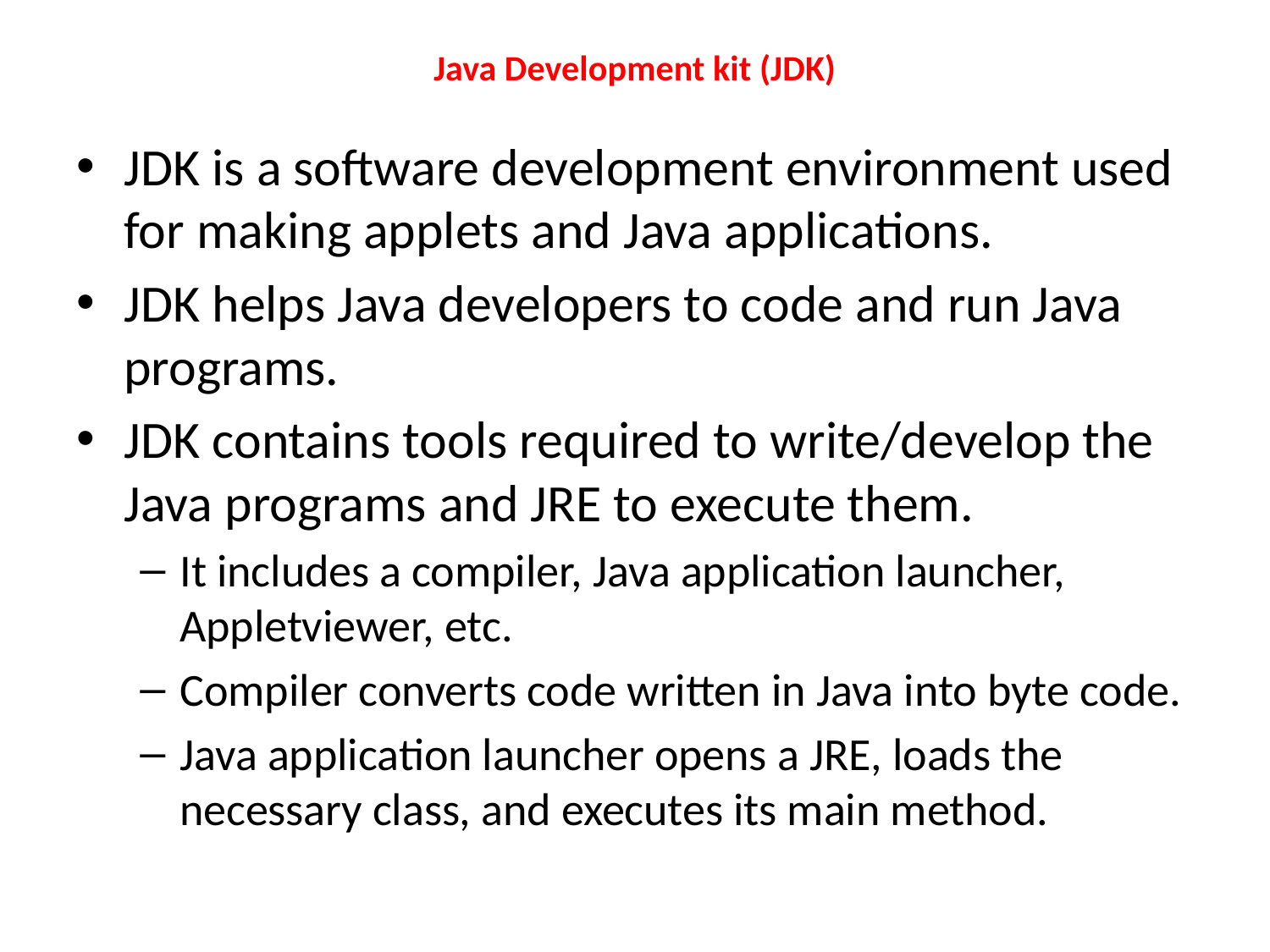

# Java Development kit (JDK)
JDK is a software development environment used for making applets and Java applications.
JDK helps Java developers to code and run Java programs.
JDK contains tools required to write/develop the Java programs and JRE to execute them.
It includes a compiler, Java application launcher, Appletviewer, etc.
Compiler converts code written in Java into byte code.
Java application launcher opens a JRE, loads the necessary class, and executes its main method.